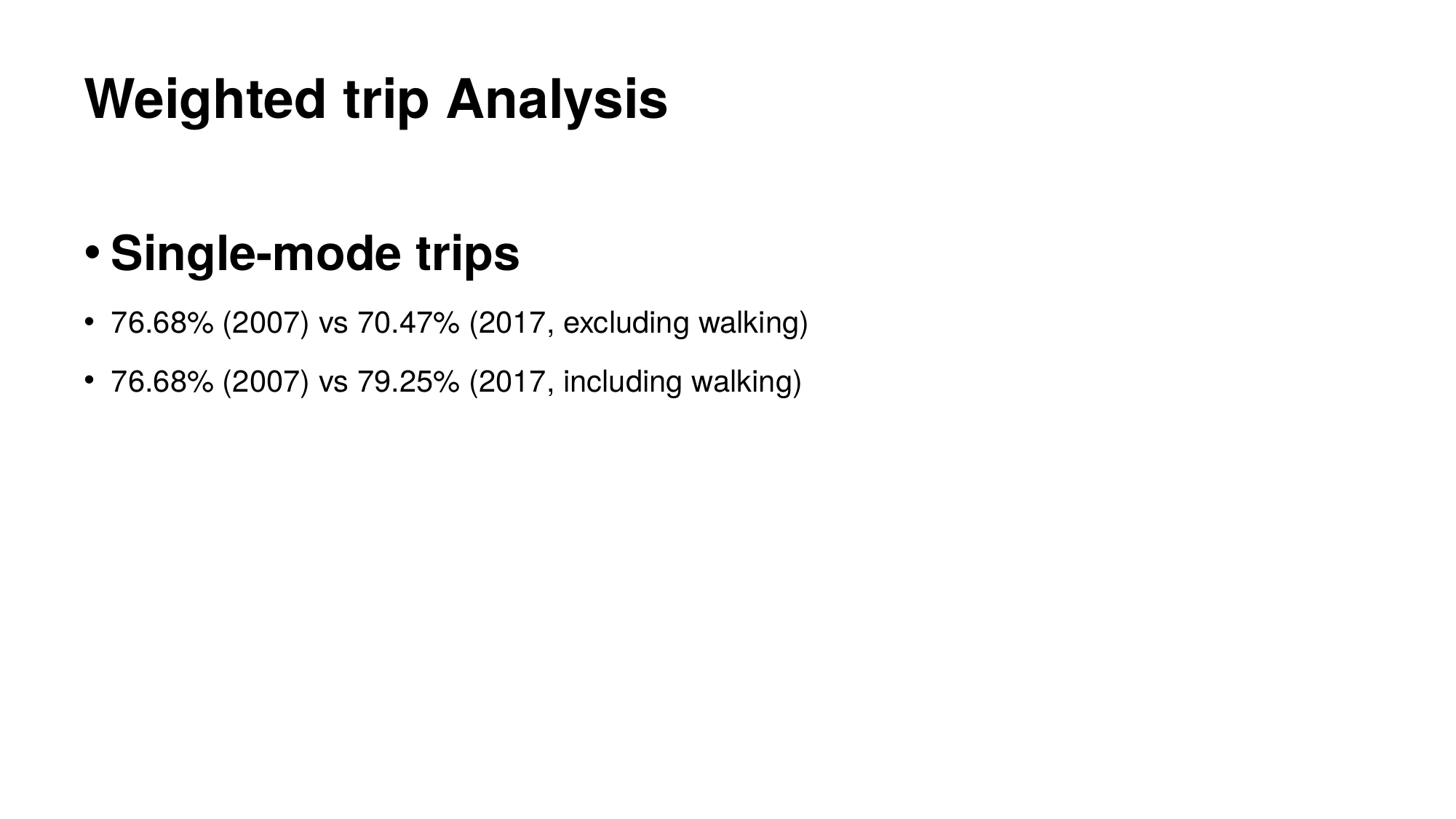

# Weighted trip Analysis
Single-mode trips
76.68% (2007) vs 70.47% (2017, excluding walking)
76.68% (2007) vs 79.25% (2017, including walking)